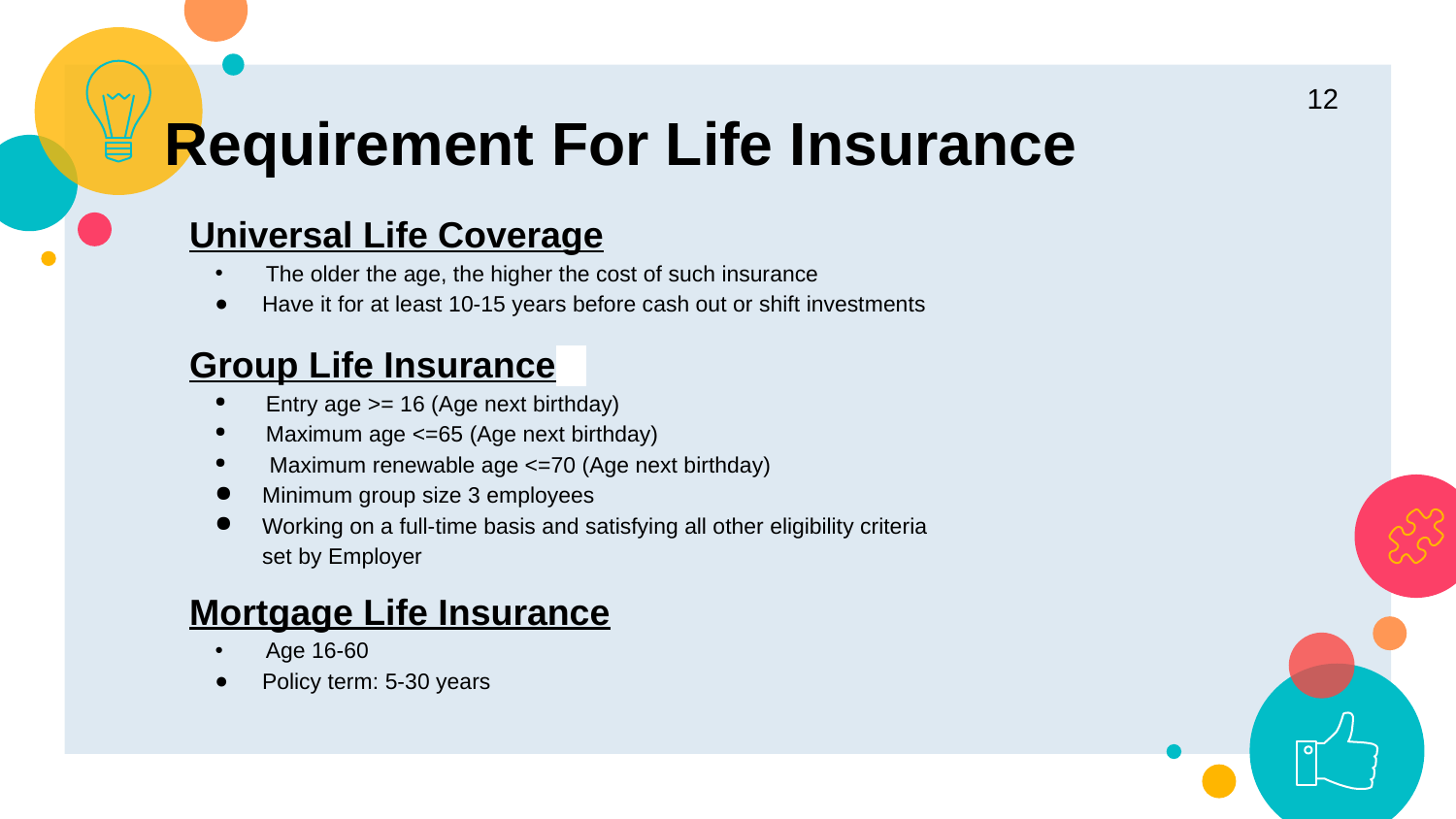

12
Requirement For Life Insurance
Universal Life Coverage
 The older the age, the higher the cost of such insurance
Have it for at least 10-15 years before cash out or shift investments
Group Life Insurance
 Entry age >= 16 (Age next birthday)
 Maximum age <=65 (Age next birthday)
  Maximum renewable age <=70 (Age next birthday)
Minimum group size 3 employees
Working on a full-time basis and satisfying all other eligibility criteria set by Employer
Mortgage Life Insurance
 Age 16-60
Policy term: 5-30 years